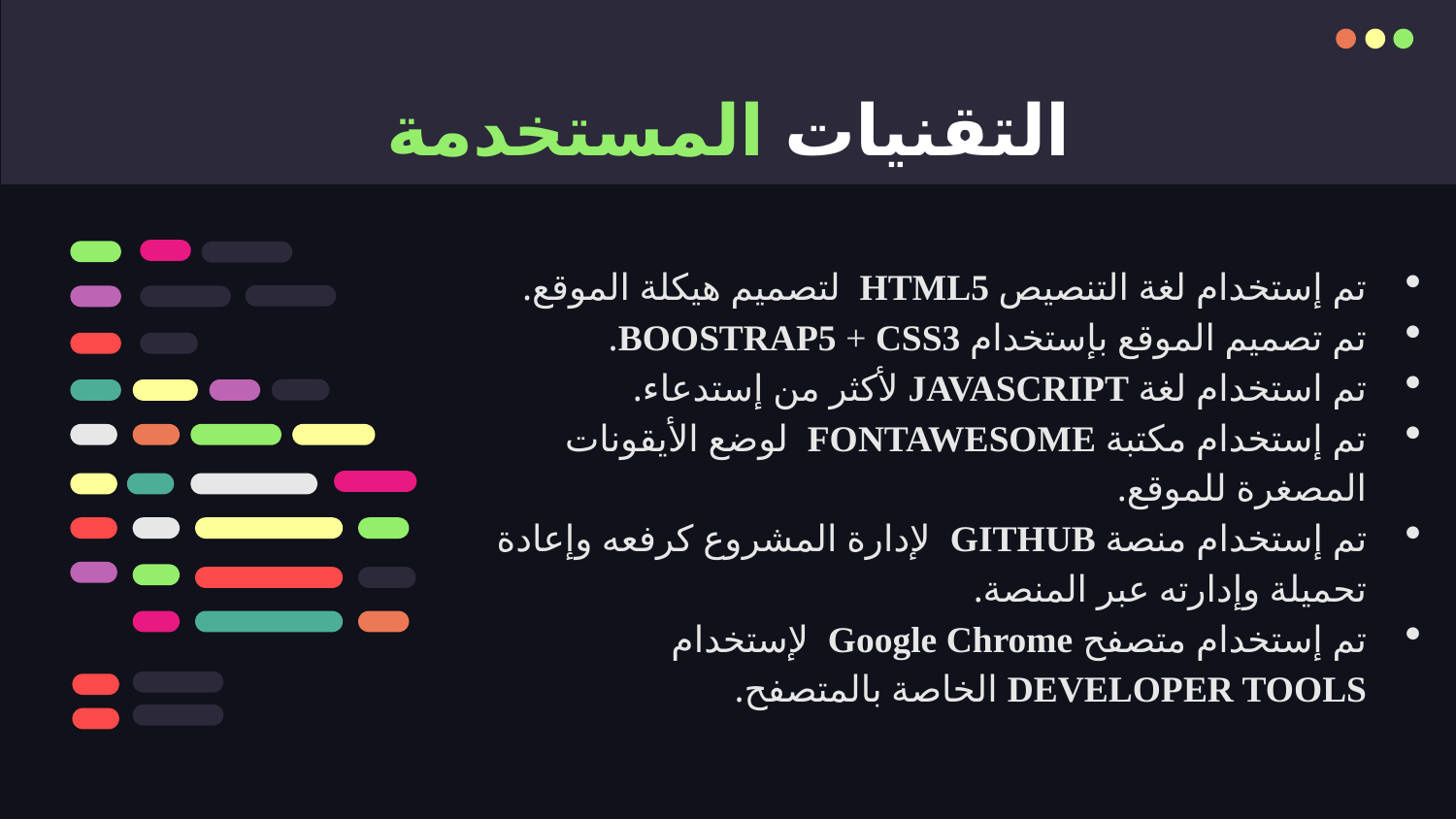

# التقنيات المستخدمة

تم إستخدام لغة التنصيص HTML5  لتصميم هيكلة الموقع.
تم تصميم الموقع بإستخدام BOOSTRAP5 + CSS3.
تم استخدام لغة JAVASCRIPT لأكثر من إستدعاء.
تم إستخدام مكتبة FONTAWESOME  لوضع الأيقونات المصغرة للموقع.
تم إستخدام منصة GITHUB  لإدارة المشروع كرفعه وإعادة تحميلة وإدارته عبر المنصة.
تم إستخدام متصفح Google Chrome  لإستخدام DEVELOPER TOOLS الخاصة بالمتصفح.